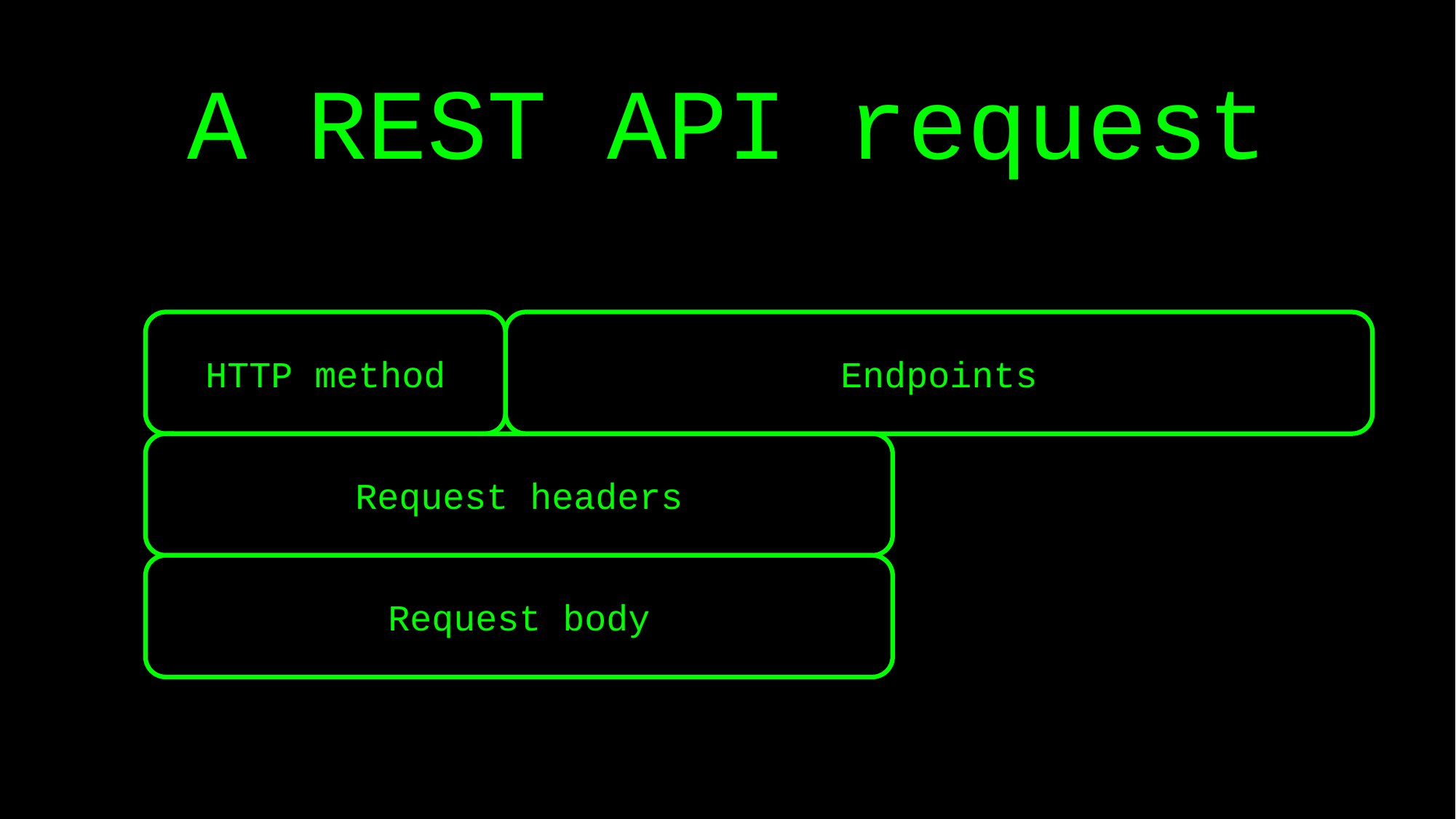

A REST API request
HTTP method
Endpoints
Request headers
Request body